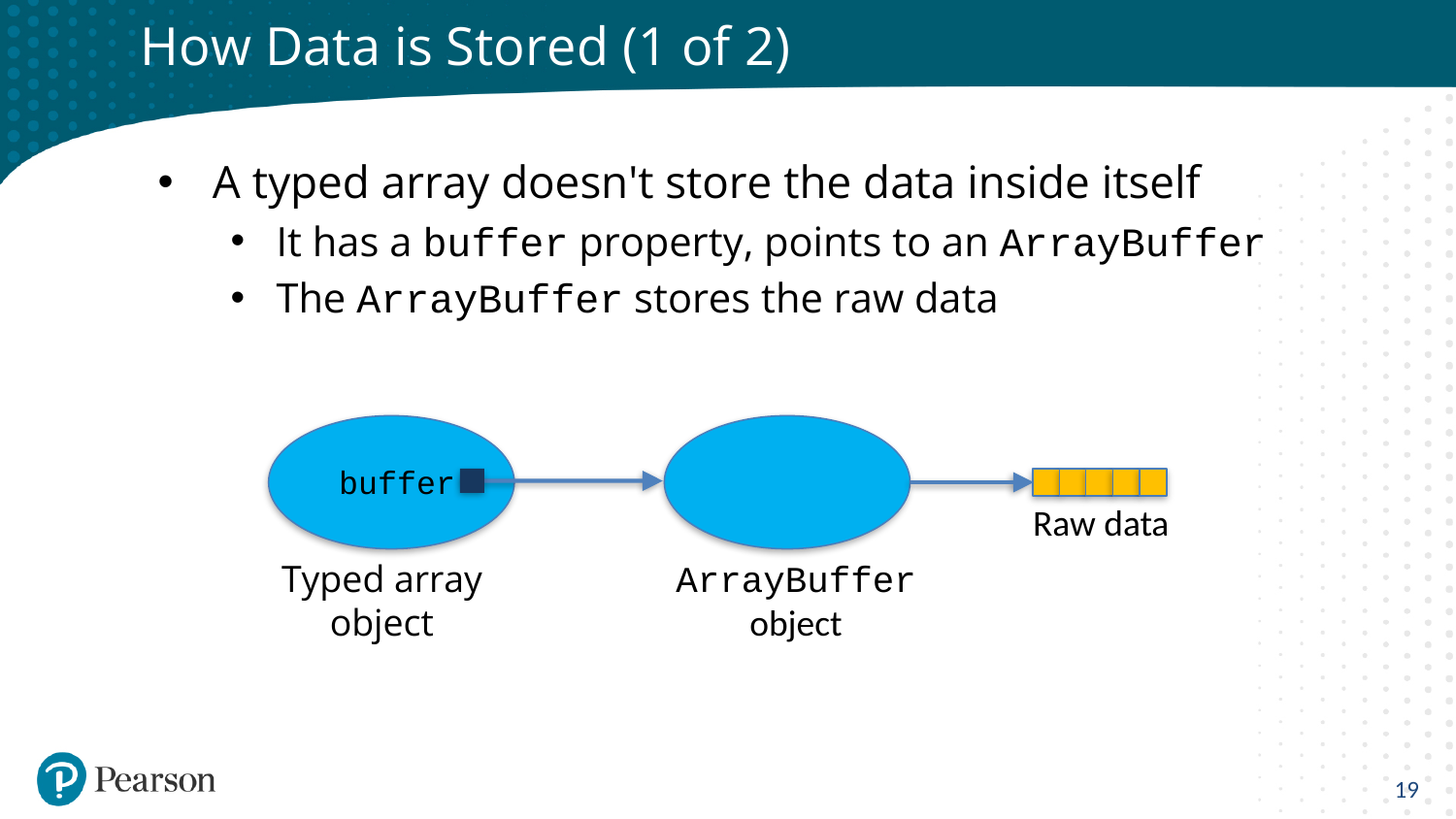

# How Data is Stored (1 of 2)
A typed array doesn't store the data inside itself
It has a buffer property, points to an ArrayBuffer
The ArrayBuffer stores the raw data

buffer

Raw data
Typed array
object
ArrayBuffer
object
19